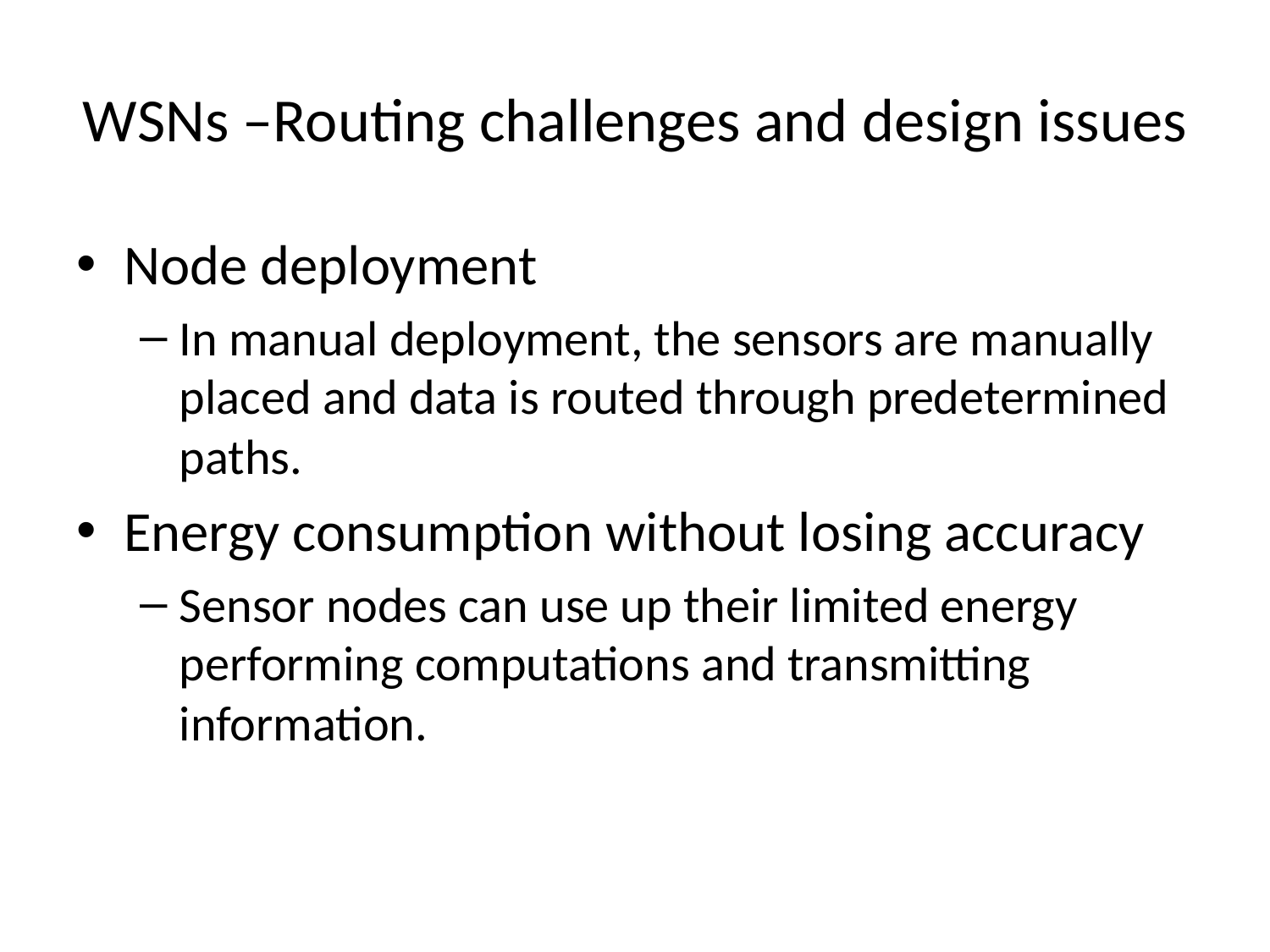

# WSNs –Routing challenges and design issues
Node deployment
In manual deployment, the sensors are manually placed and data is routed through predetermined paths.
Energy consumption without losing accuracy
Sensor nodes can use up their limited energy performing computations and transmitting information.